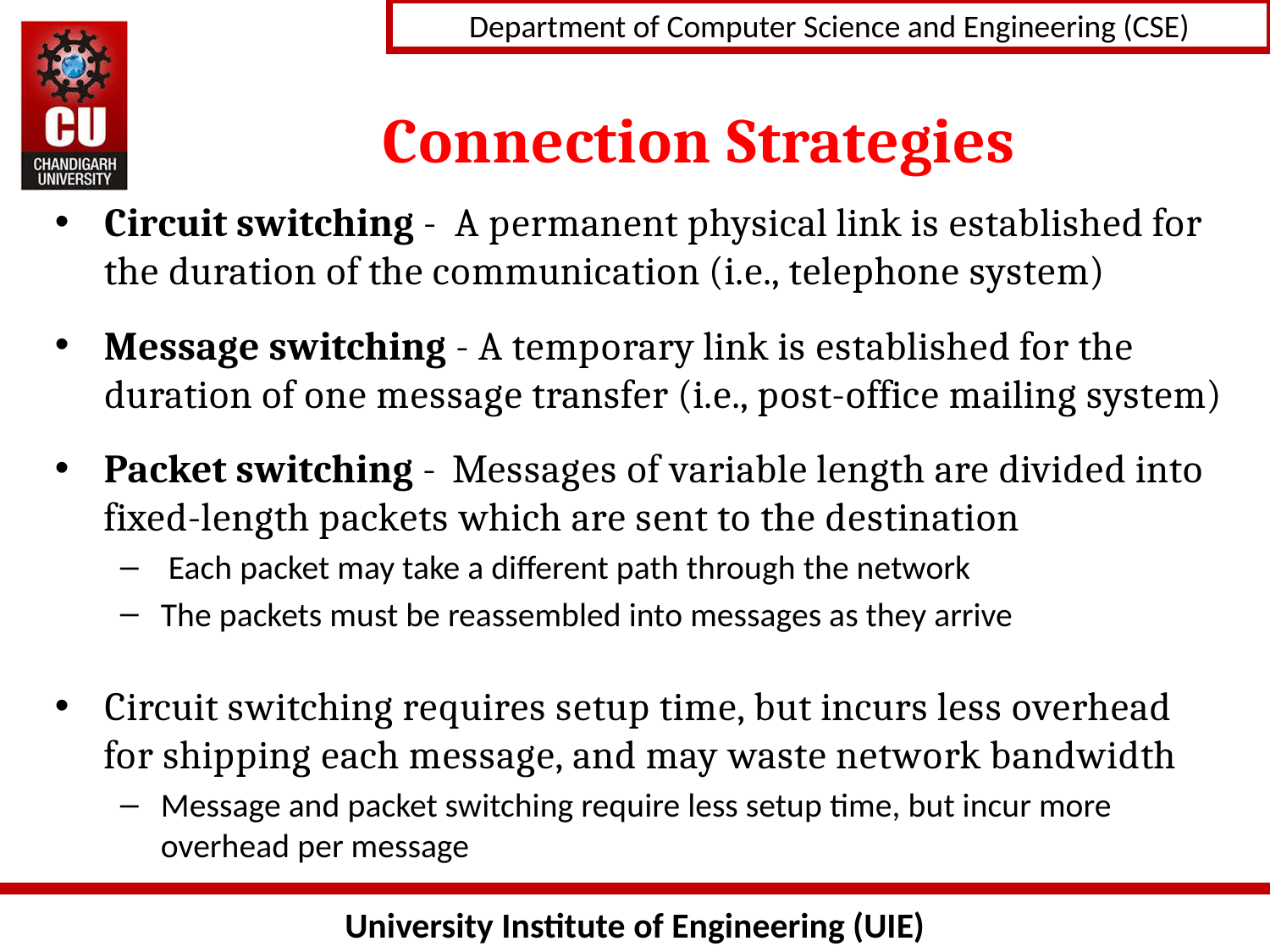

# Connection Strategies
Circuit switching -  A permanent physical link is established for the duration of the communication (i.e., telephone system)

Message switching - A temporary link is established for the duration of one message transfer (i.e., post-office mailing system)

Packet switching -  Messages of variable length are divided into fixed-length packets which are sent to the destination
 Each packet may take a different path through the network
The packets must be reassembled into messages as they arrive

Circuit switching requires setup time, but incurs less overhead for shipping each message, and may waste network bandwidth
Message and packet switching require less setup time, but incur more overhead per message